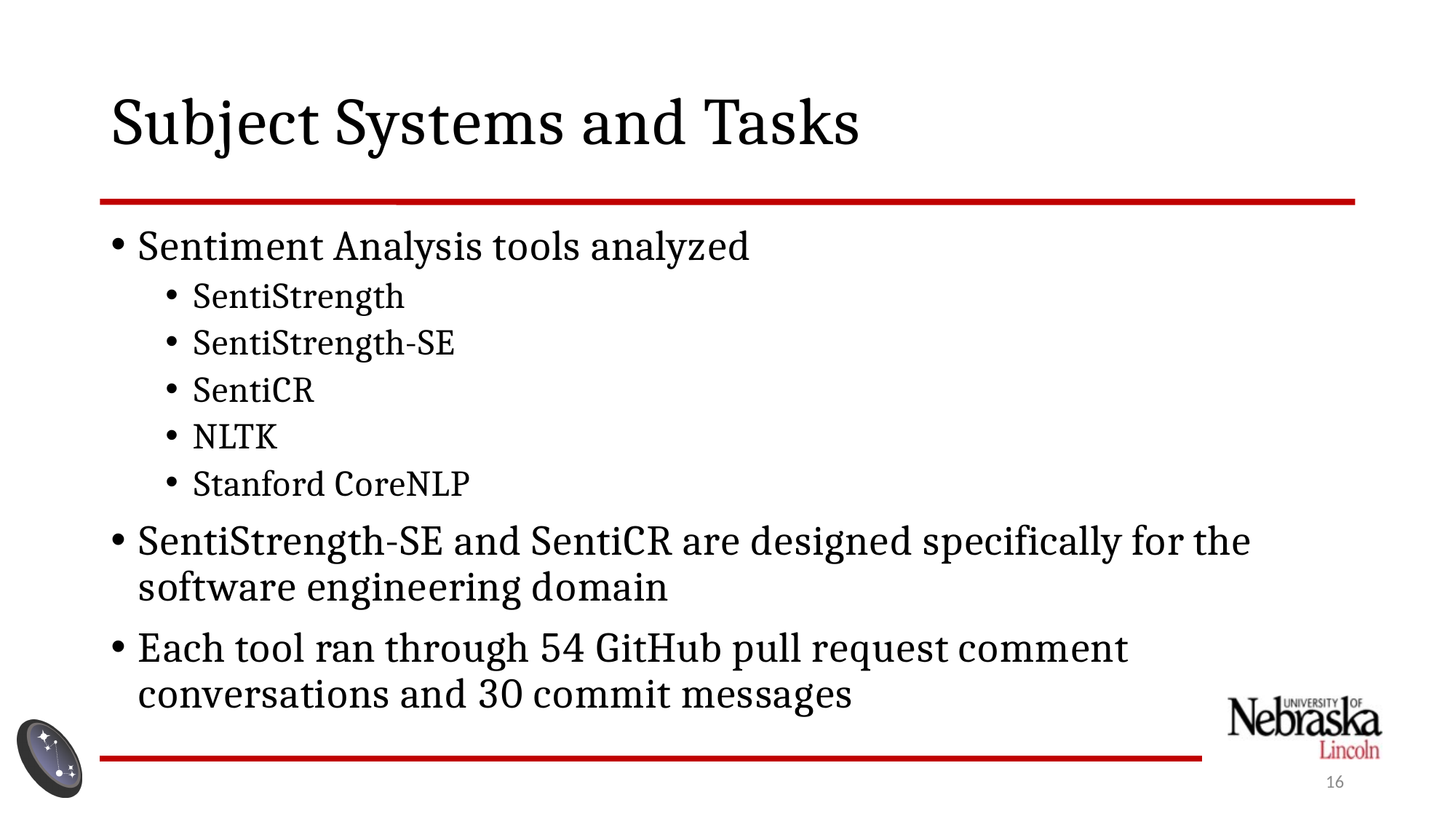

# Subject Systems and Tasks
Sentiment Analysis tools analyzed
SentiStrength
SentiStrength-SE
SentiCR
NLTK
Stanford CoreNLP
SentiStrength-SE and SentiCR are designed specifically for the software engineering domain
Each tool ran through 54 GitHub pull request comment conversations and 30 commit messages
16